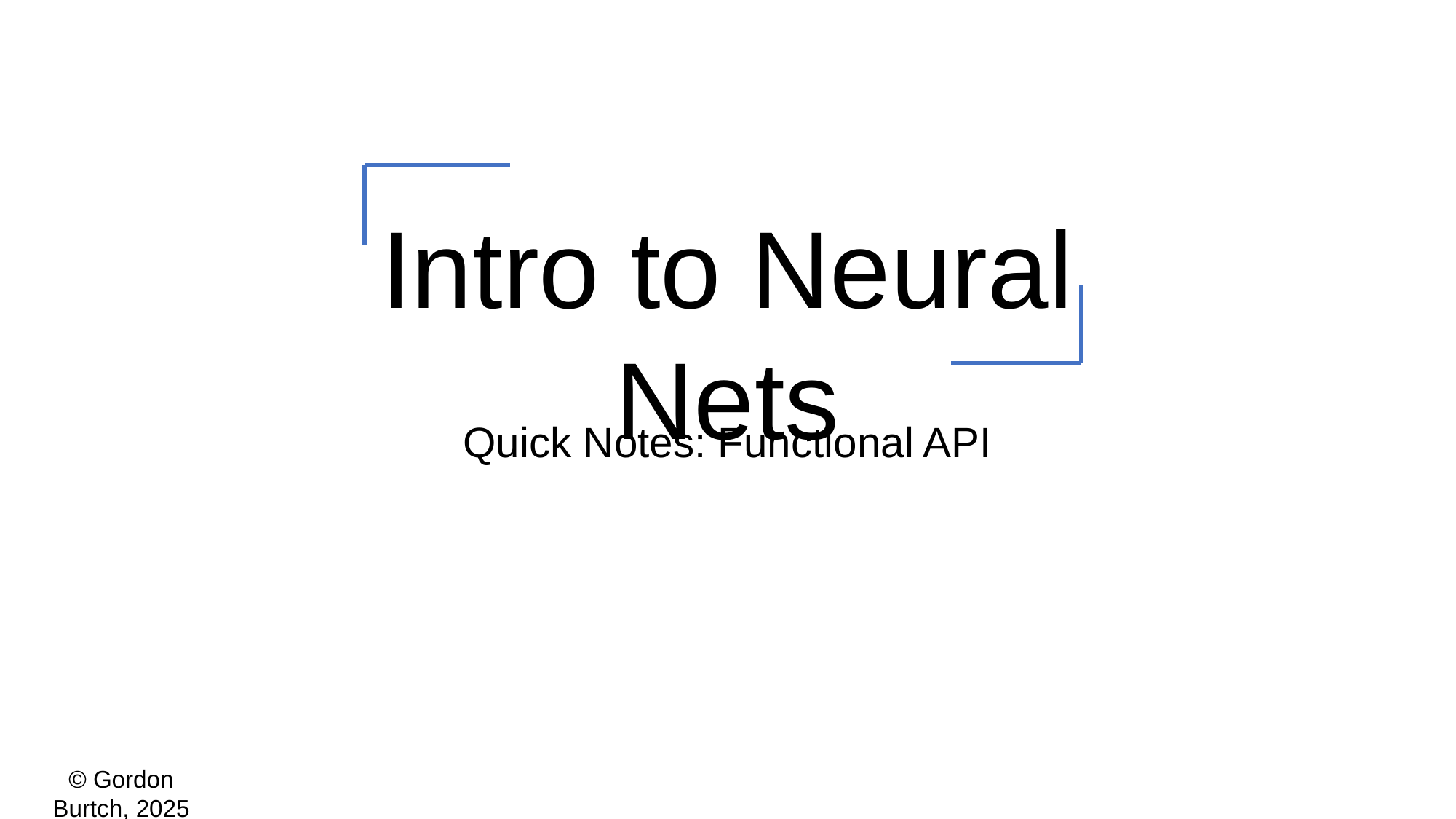

Intro to Neural Nets
Quick Notes: Functional API